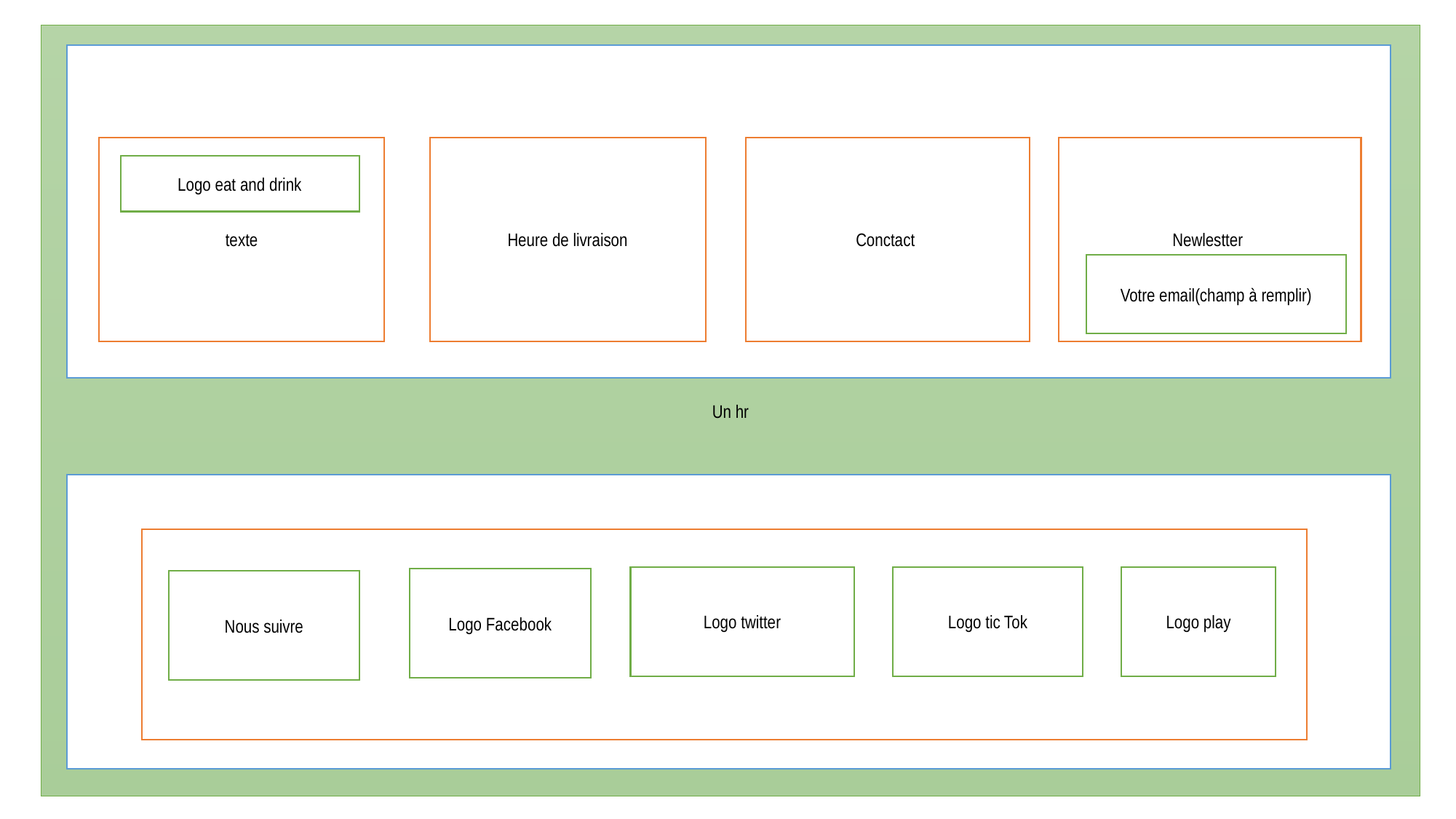

Un hr

Newlestter
Heure de livraison
Conctact
texte
Logo eat and drink
Votre email(champ à remplir)

Logo twitter
Logo tic Tok
Logo play
Logo Facebook
Nous suivre